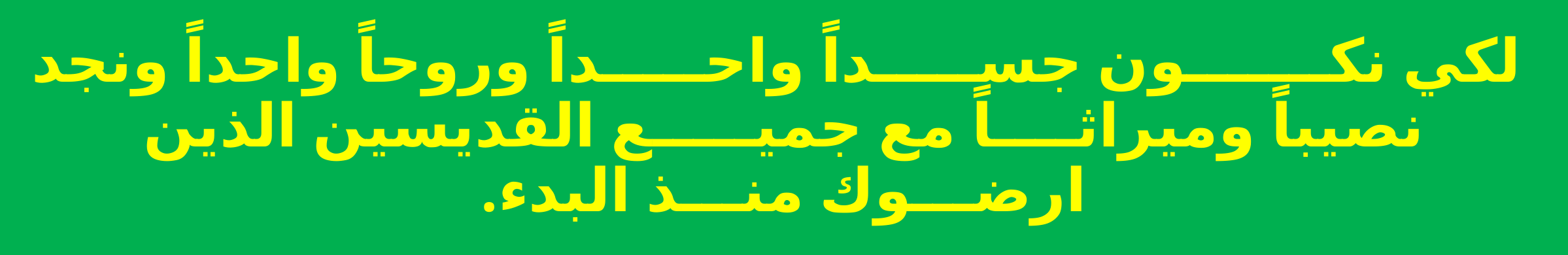

لكي نكـــــــون جســـــداً واحـــــداً وروحاً واحداً ونجد نصيباً وميراثــــاً مع جميـــــع القديسين الذين ارضـــوك منـــذ البدء.